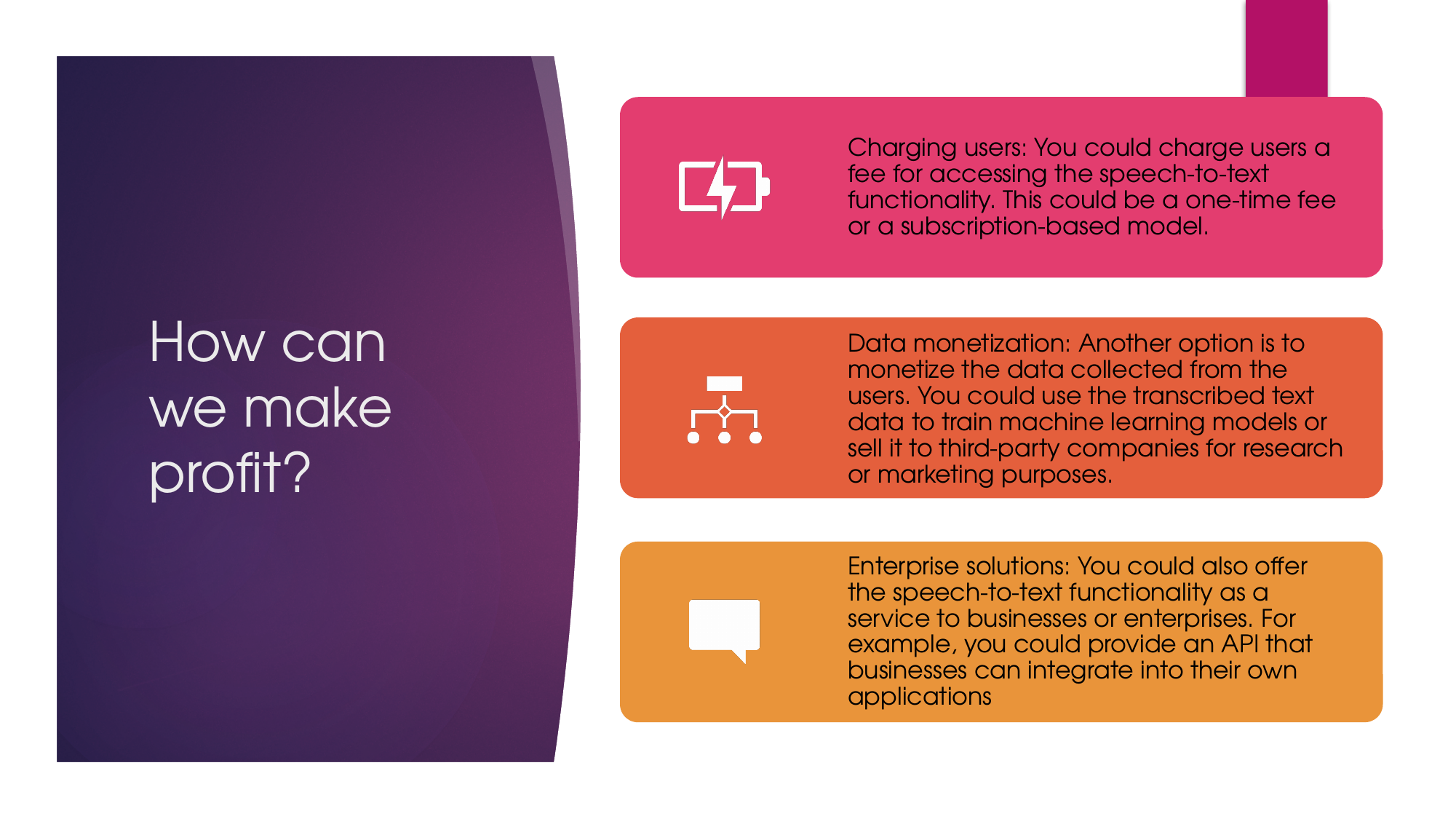

Charging users: You could charge users a fee for accessing the speech-to-text functionality. This could be a one-time fee or a subscription-based model.
Data monetization: Another option is to monetize the data collected from the users. You could use the transcribed text data to train machine learning models or sell it to third-party companies for research or marketing purposes.
Enterprise solutions: You could also offer the speech-to-text functionality as a service to businesses or enterprises. For example, you could provide an API that businesses can integrate into their own applications
# How can we make profit?